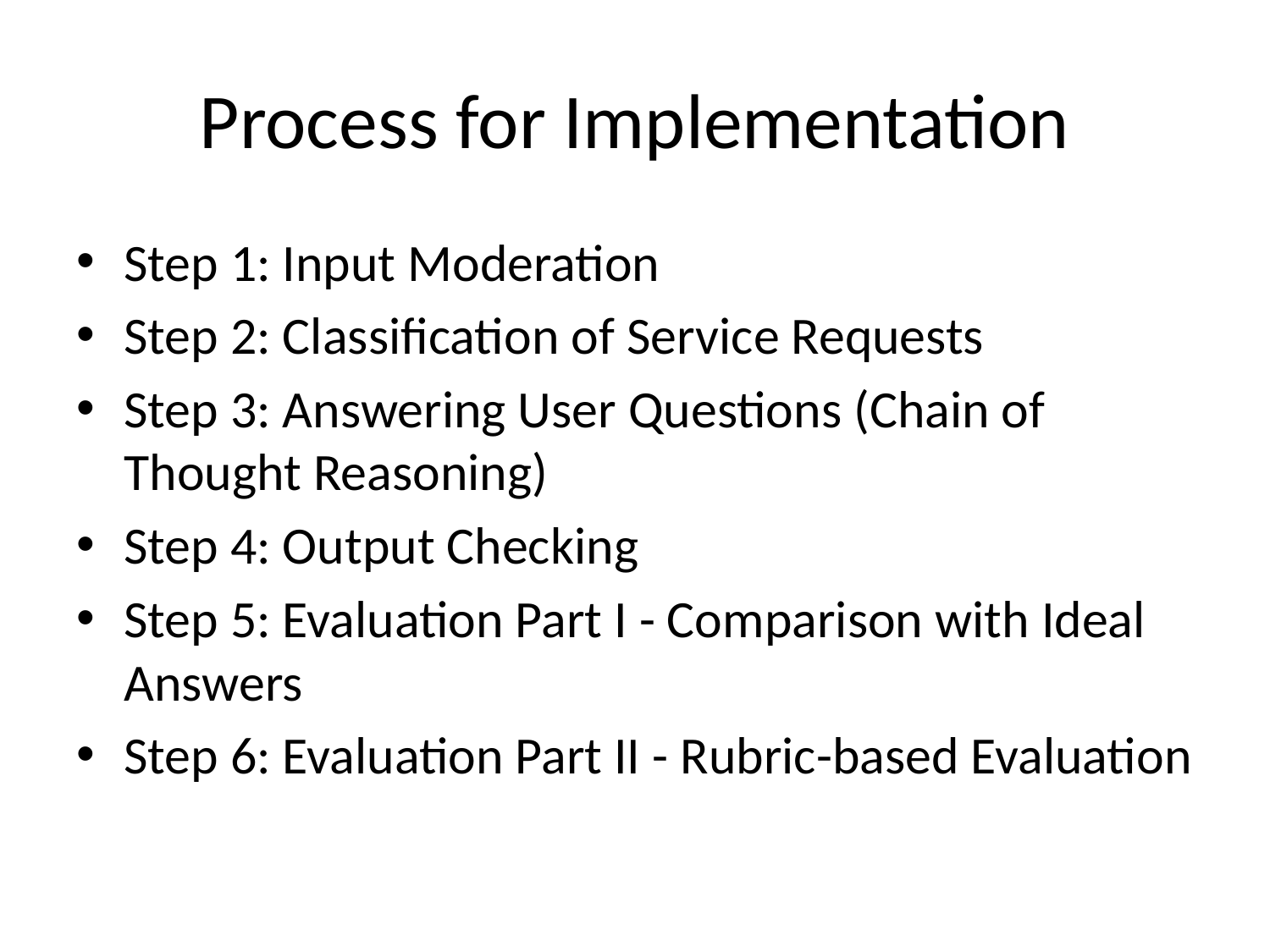

# Process for Implementation
Step 1: Input Moderation
Step 2: Classification of Service Requests
Step 3: Answering User Questions (Chain of Thought Reasoning)
Step 4: Output Checking
Step 5: Evaluation Part I - Comparison with Ideal Answers
Step 6: Evaluation Part II - Rubric-based Evaluation